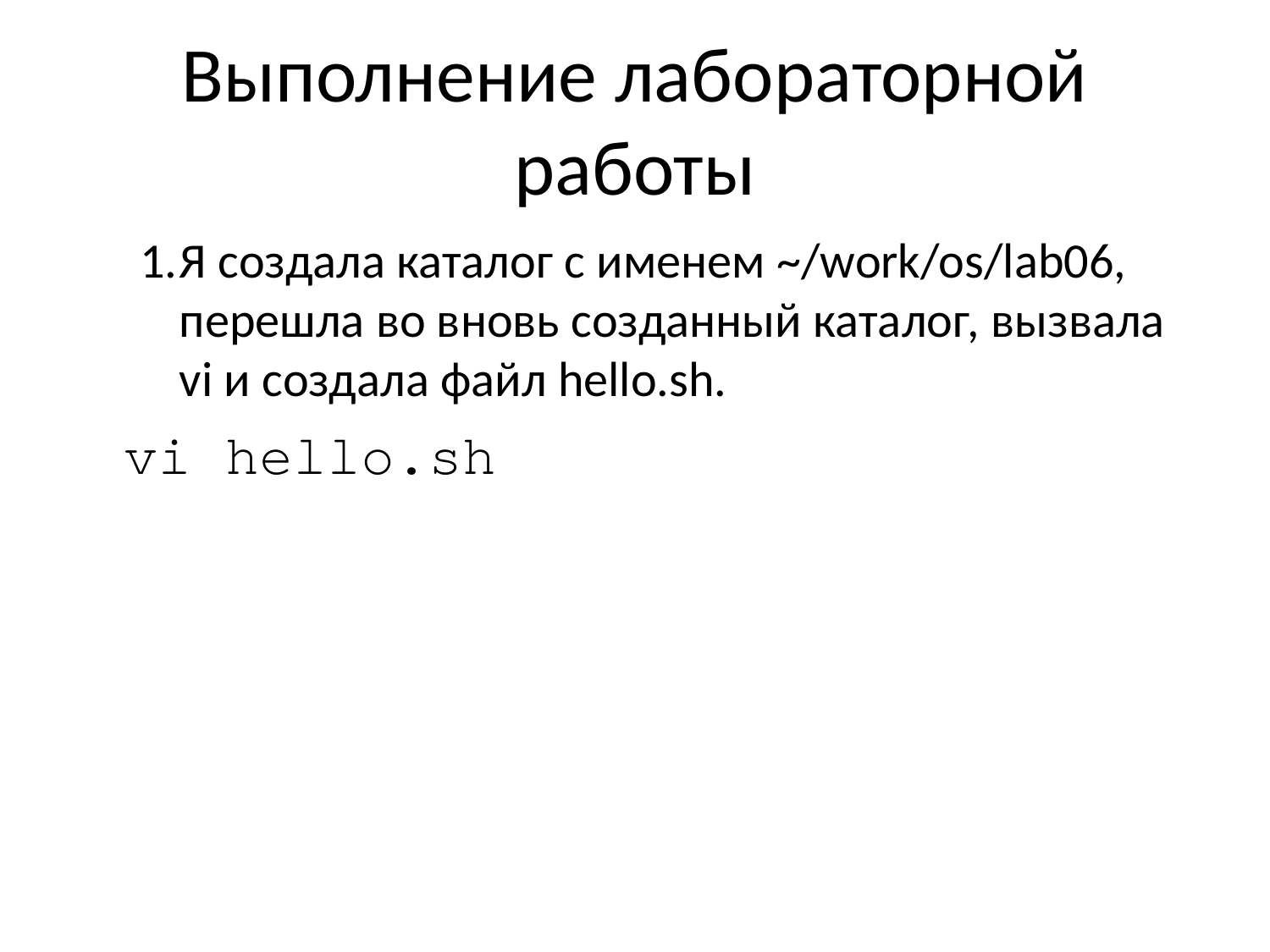

# Выполнение лабораторной работы
Я создала каталог с именем ~/work/os/lab06, перешла во вновь созданный каталог, вызвала vi и создала файл hello.sh.
vi hello.sh